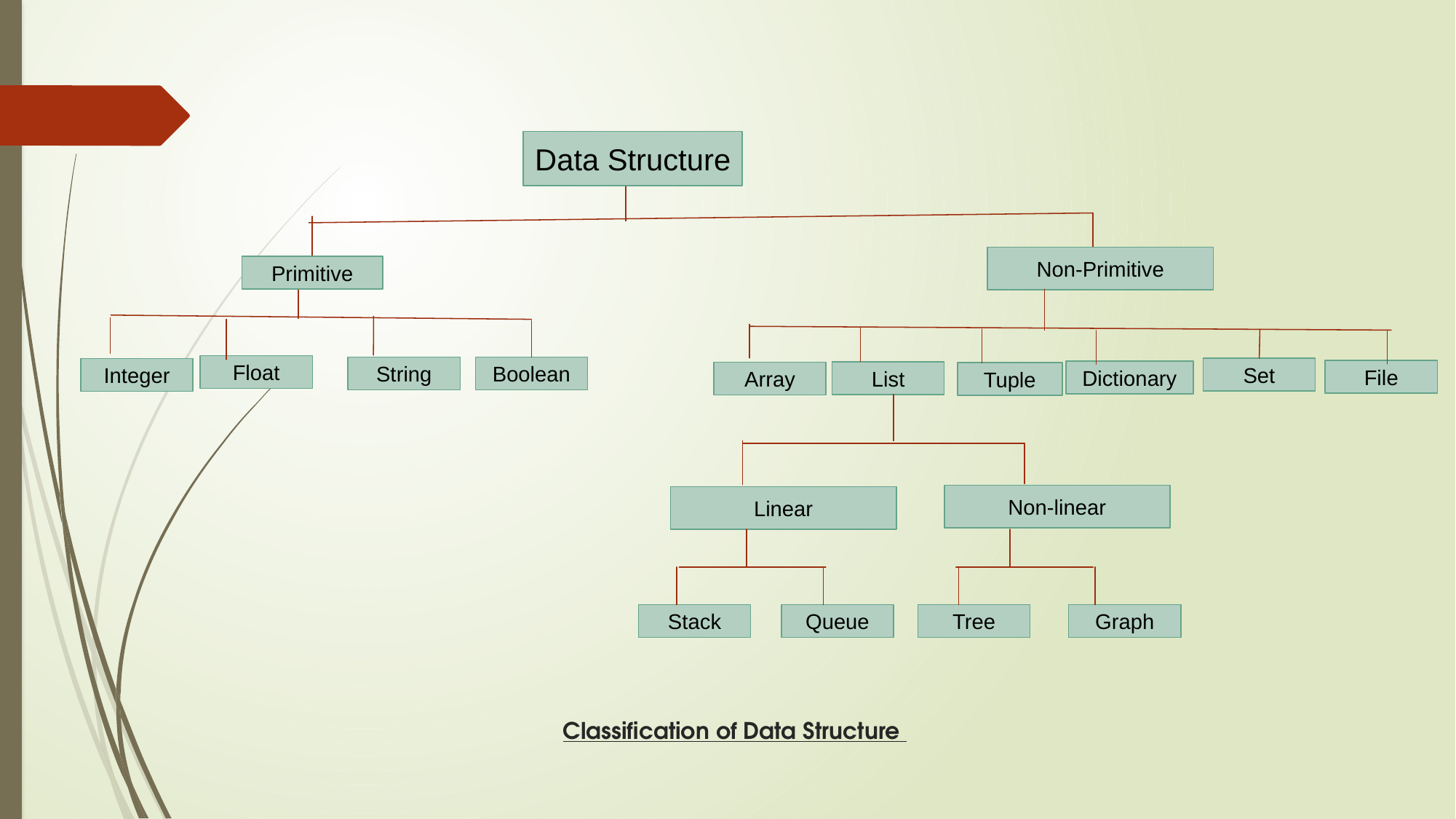

Data Structure
Non-Primitive
Primitive
Float
String
Boolean
Set
Integer
File
Dictionary
List
Array
Tuple
Non-linear
Linear
Stack
Queue
Tree
Graph
# Classification of Data Structure